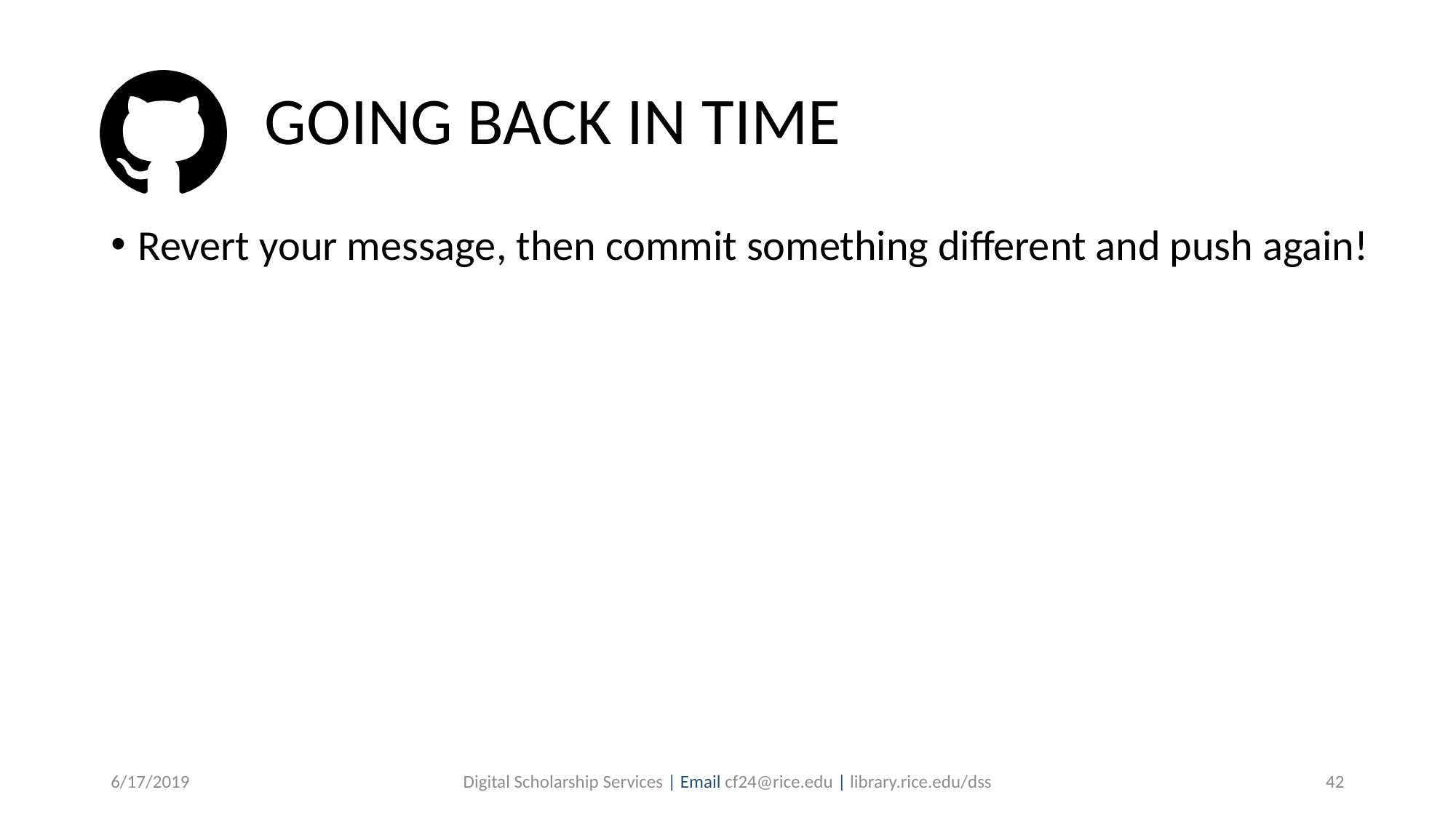

GOING BACK IN TIME
Revert your message, then commit something different and push again!
6/17/2019
Digital Scholarship Services | Email cf24@rice.edu | library.rice.edu/dss
42